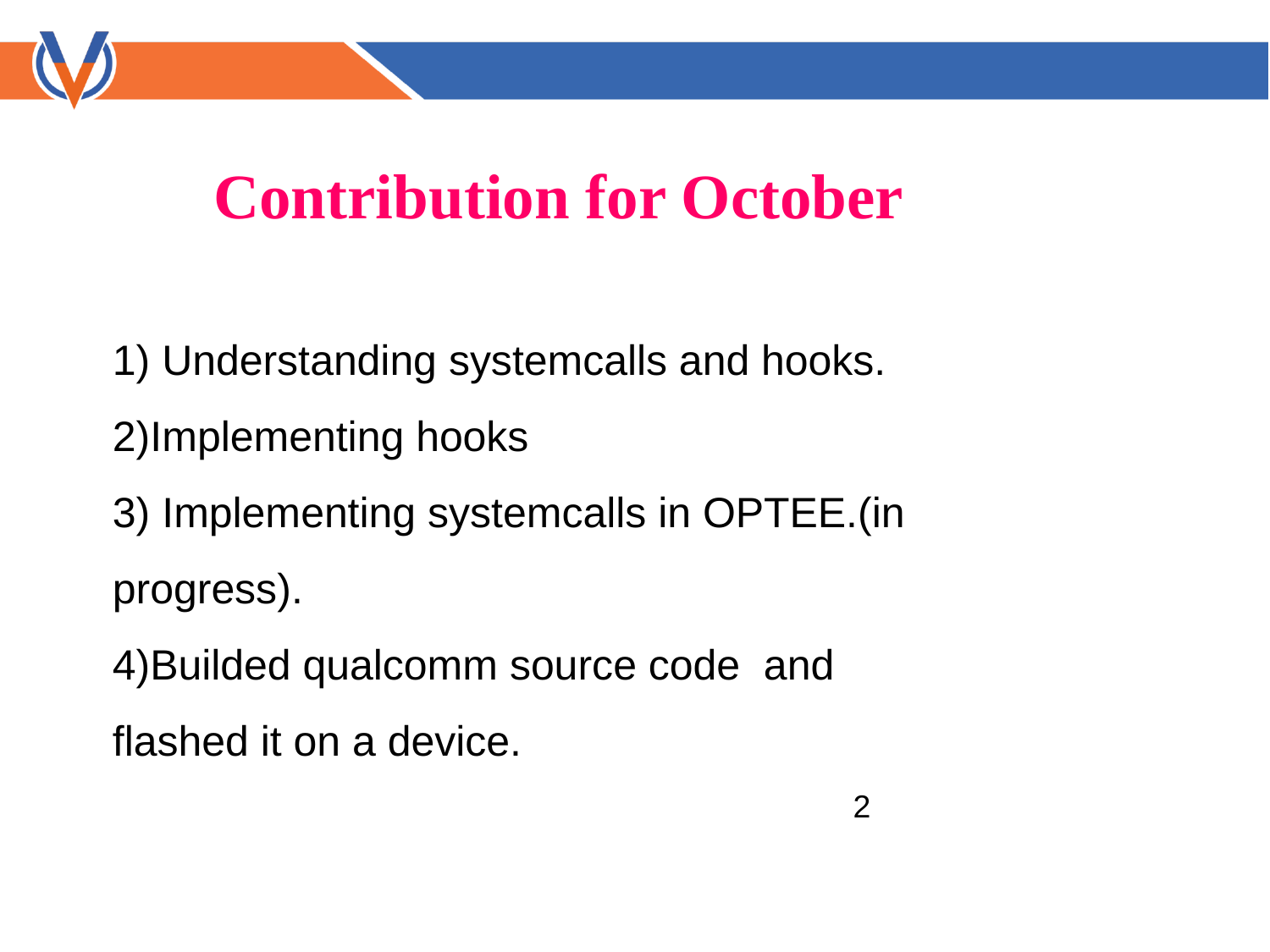

Contribution for October

1) Understanding systemcalls and hooks.
2)Implementing hooks
3) Implementing systemcalls in OPTEE.(in progress).
4)Builded qualcomm source code  and flashed it on a device.

				2